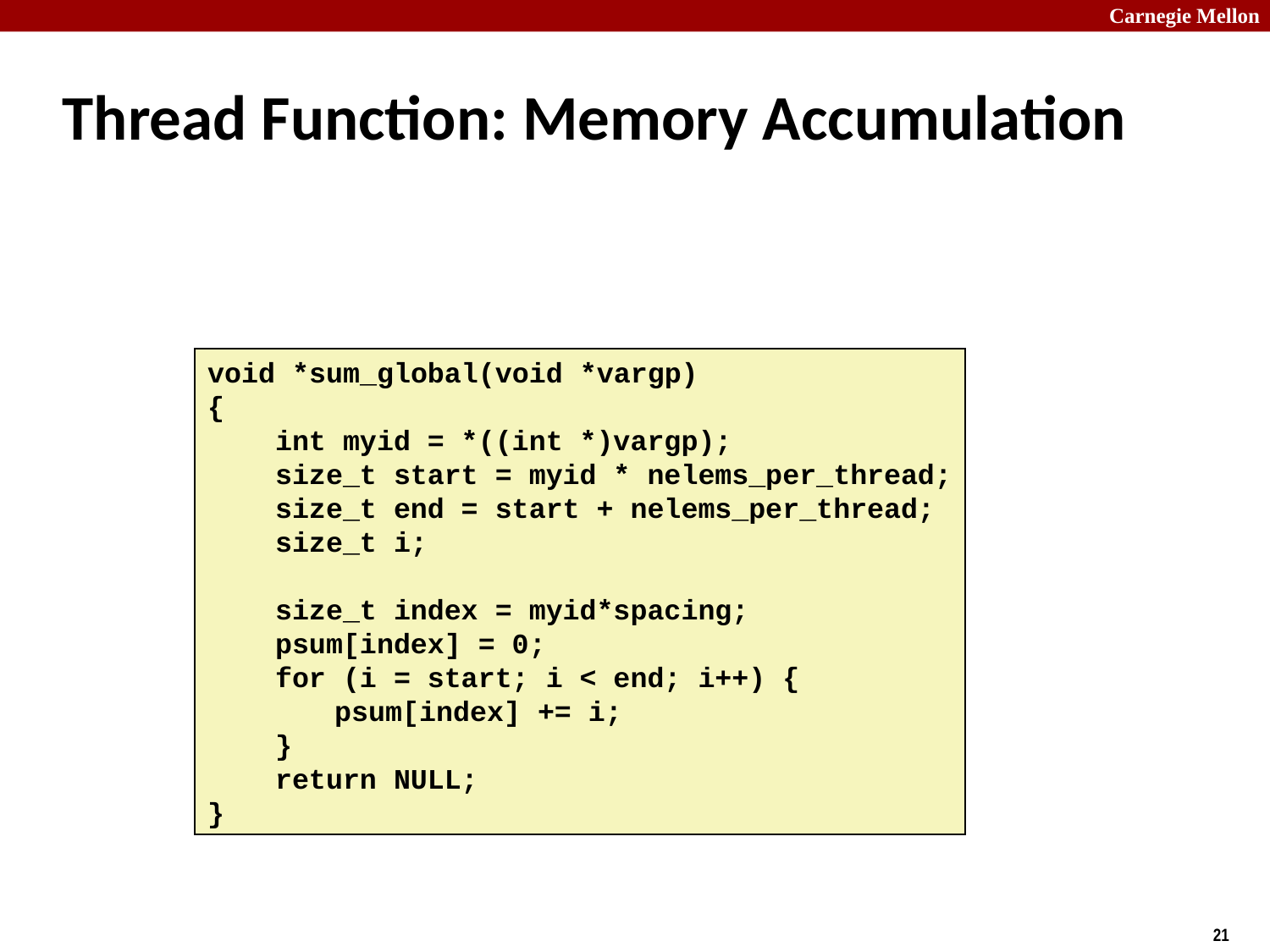

# Thread Function: Memory Accumulation
void *sum_global(void *vargp)
{
    int myid = *((int *)vargp);
    size_t start = myid * nelems_per_thread;
    size_t end = start + nelems_per_thread;
    size_t i;

    size_t index = myid*spacing;
    psum[index] = 0;
    for (i = start; i < end; i++) {
	psum[index] += i;
    }
    return NULL;
}